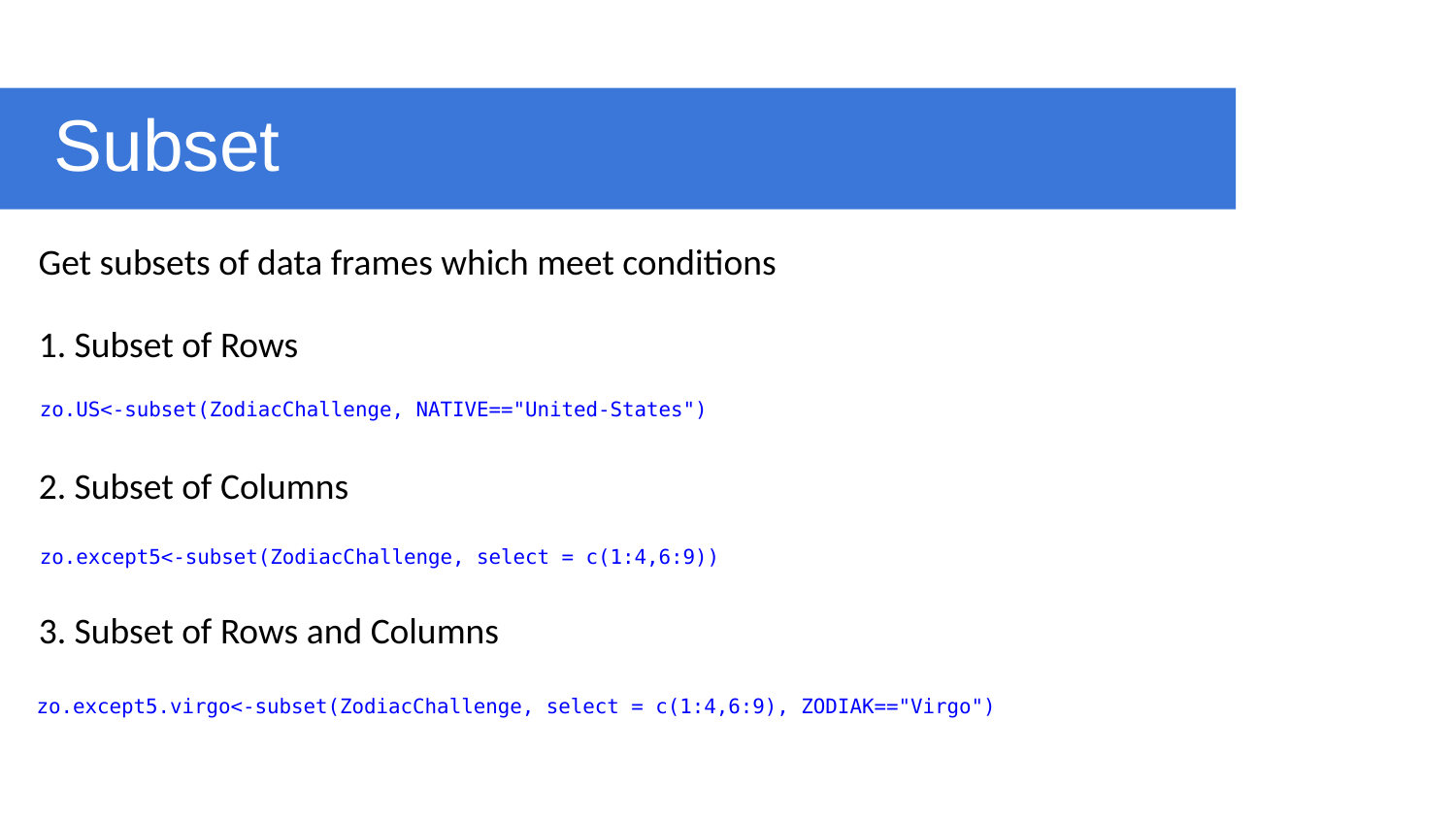

# Subset
Get subsets of data frames which meet conditions
1. Subset of Rows
zo.US<-subset(ZodiacChallenge, NATIVE=="United-States")
2. Subset of Columns
zo.except5<-subset(ZodiacChallenge, select = c(1:4,6:9))
3. Subset of Rows and Columns
zo.except5.virgo<-subset(ZodiacChallenge, select = c(1:4,6:9), ZODIAK=="Virgo")